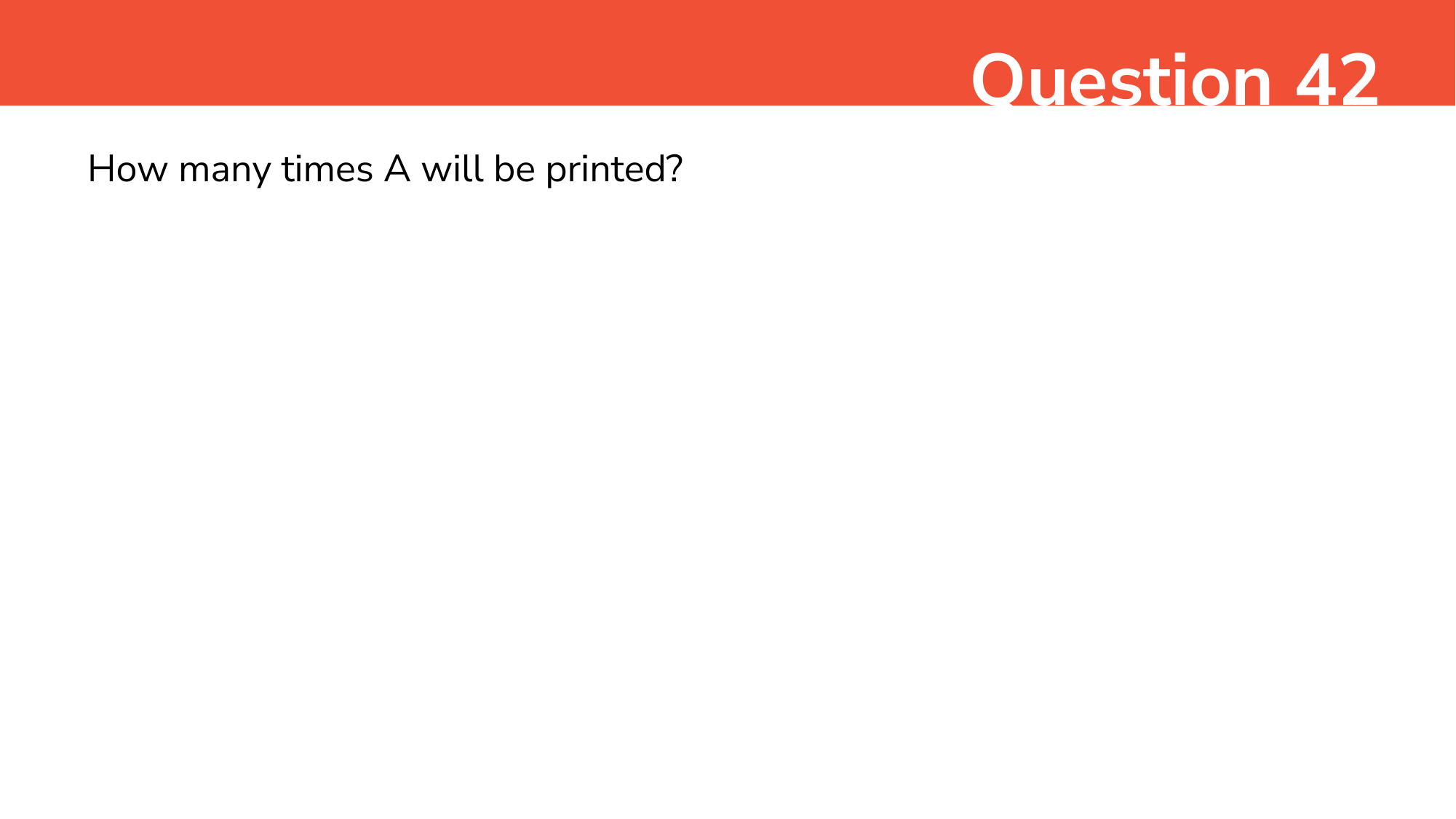

Question 42
How many times A will be printed?